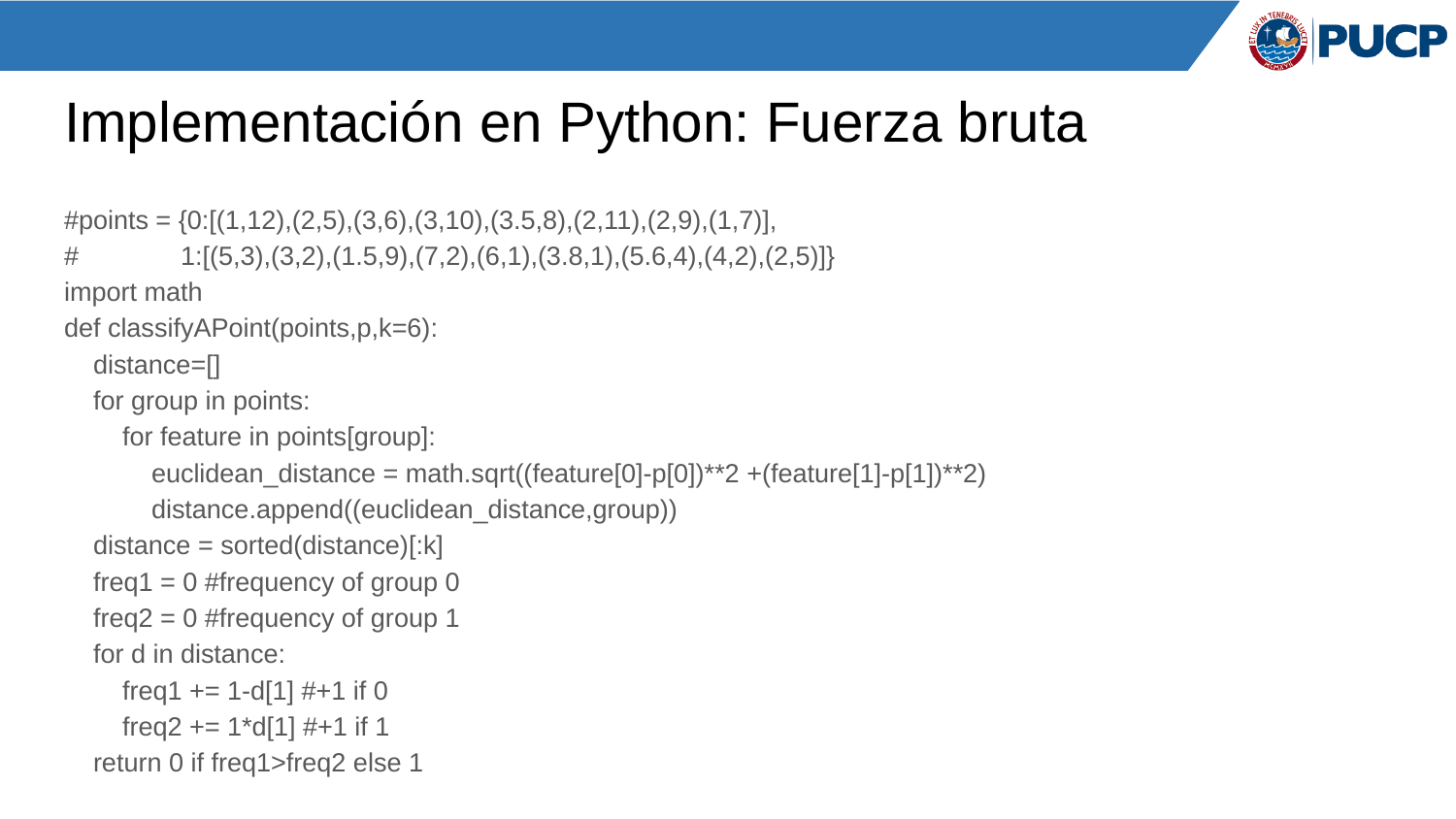

# Implementación en Python: Fuerza bruta
#points = {0:[(1,12),(2,5),(3,6),(3,10),(3.5,8),(2,11),(2,9),(1,7)],
#              1:[(5,3),(3,2),(1.5,9),(7,2),(6,1),(3.8,1),(5.6,4),(4,2),(2,5)]}
import math
def classifyAPoint(points,p,k=6):
    distance=[]
    for group in points:
        for feature in points[group]:
            euclidean_distance = math.sqrt((feature[0]-p[0])**2 +(feature[1]-p[1])**2)
            distance.append((euclidean_distance,group))
    distance = sorted(distance)[:k]
    freq1 = 0 #frequency of group 0
    freq2 = 0 #frequency of group 1
    for d in distance:
        freq1 += 1-d[1] #+1 if 0
        freq2 += 1*d[1] #+1 if 1
    return 0 if freq1>freq2 else 1